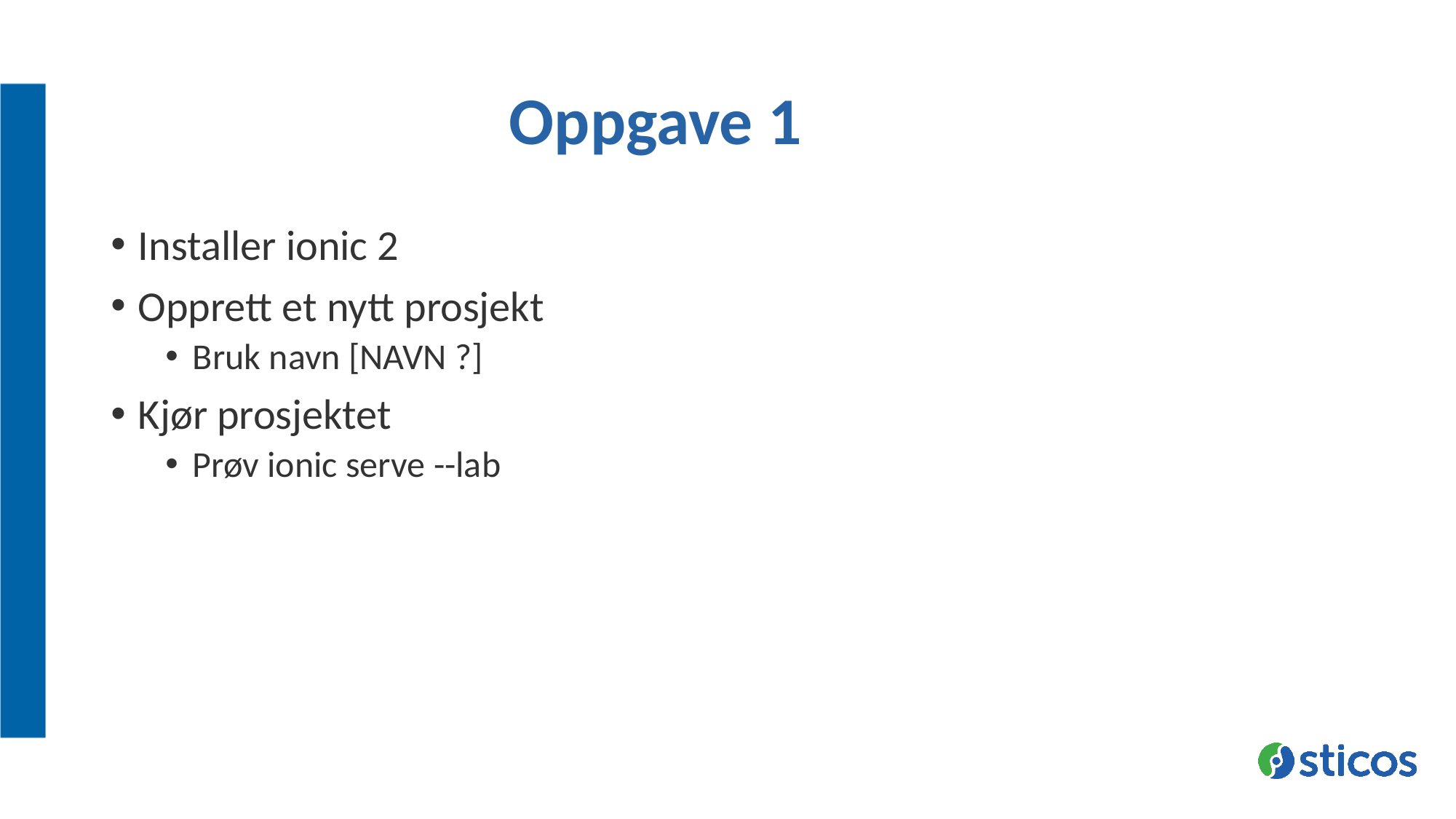

# Oppgave 1
Installer ionic 2
Opprett et nytt prosjekt
Bruk navn [NAVN ?]
Kjør prosjektet
Prøv ionic serve --lab